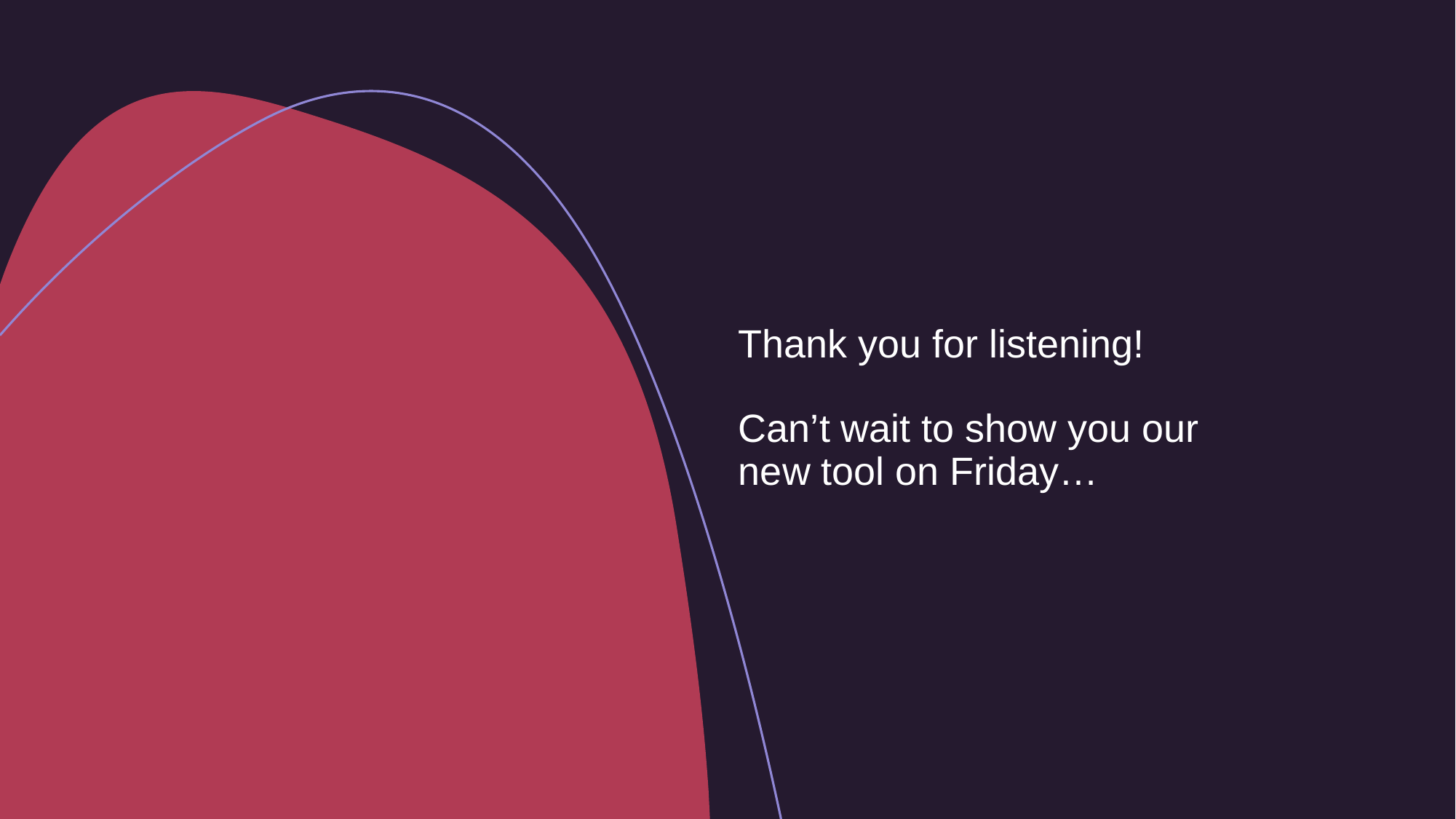

# Thank you for listening! Can’t wait to show you our new tool on Friday…